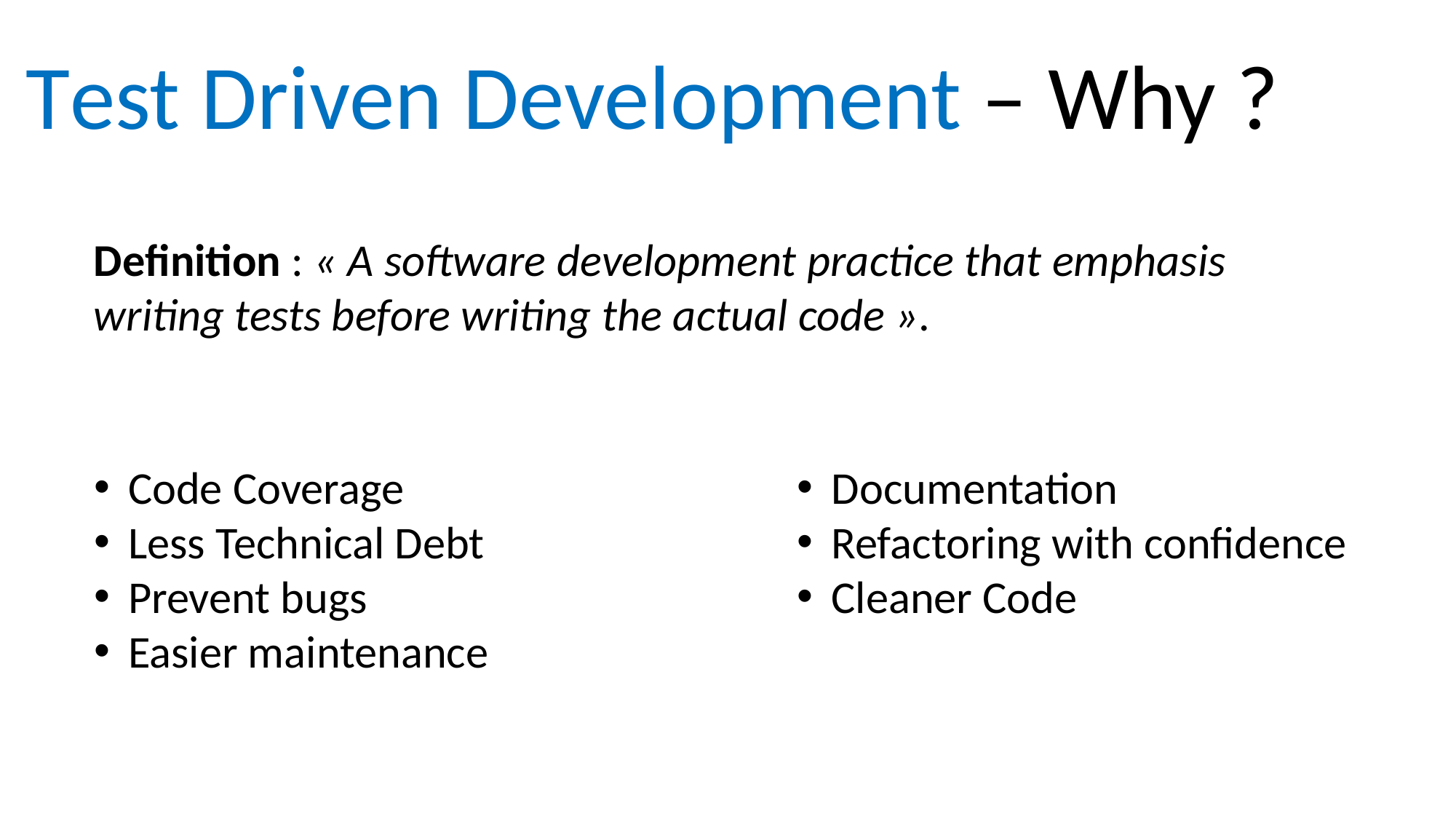

# Test Driven Development – Why ?
Definition : « A software development practice that emphasis writing tests before writing the actual code ».
Code Coverage
Less Technical Debt
Prevent bugs
Easier maintenance
Documentation
Refactoring with confidence
Cleaner Code